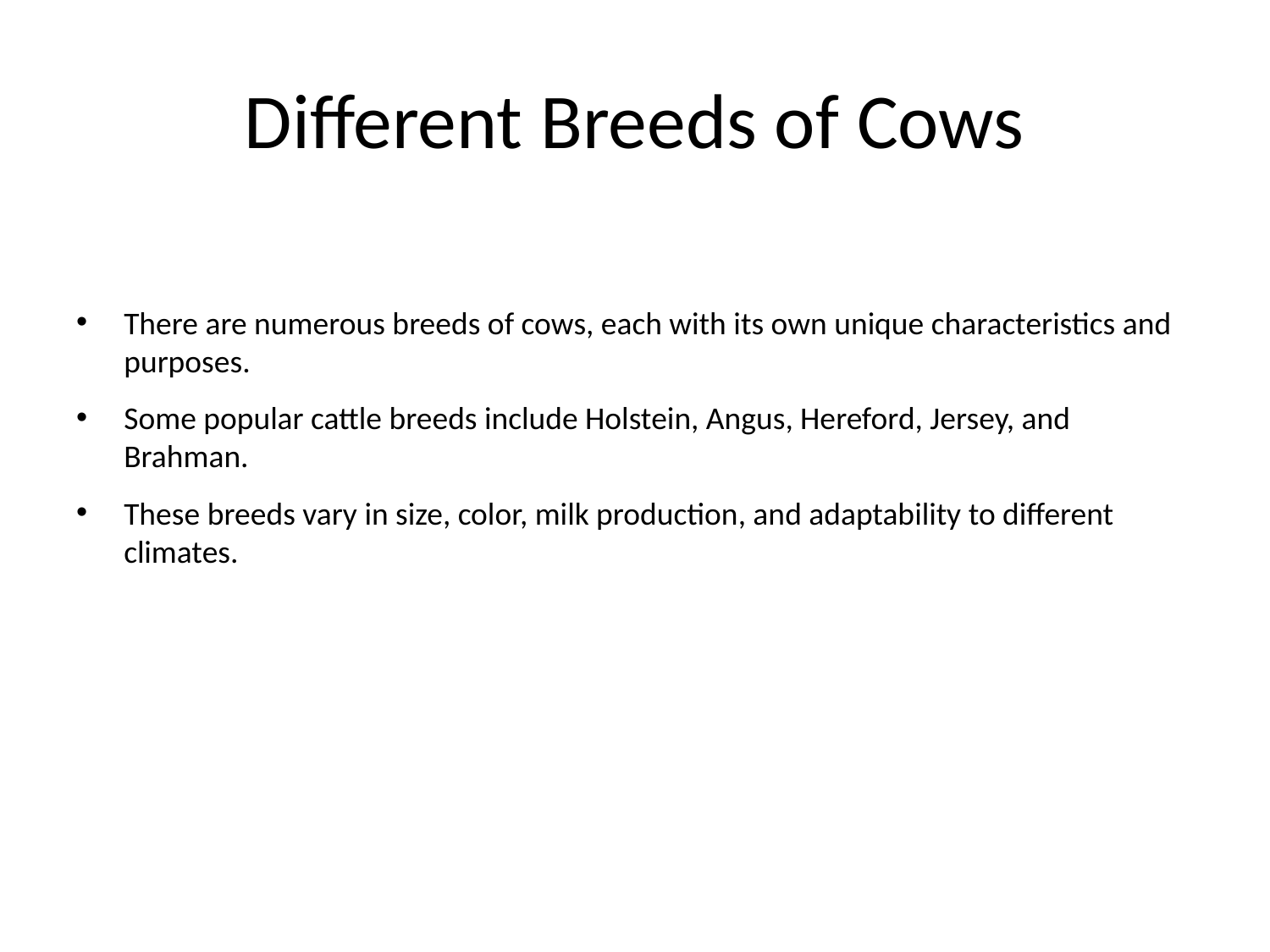

# Different Breeds of Cows

There are numerous breeds of cows, each with its own unique characteristics and purposes.
Some popular cattle breeds include Holstein, Angus, Hereford, Jersey, and Brahman.
These breeds vary in size, color, milk production, and adaptability to different climates.